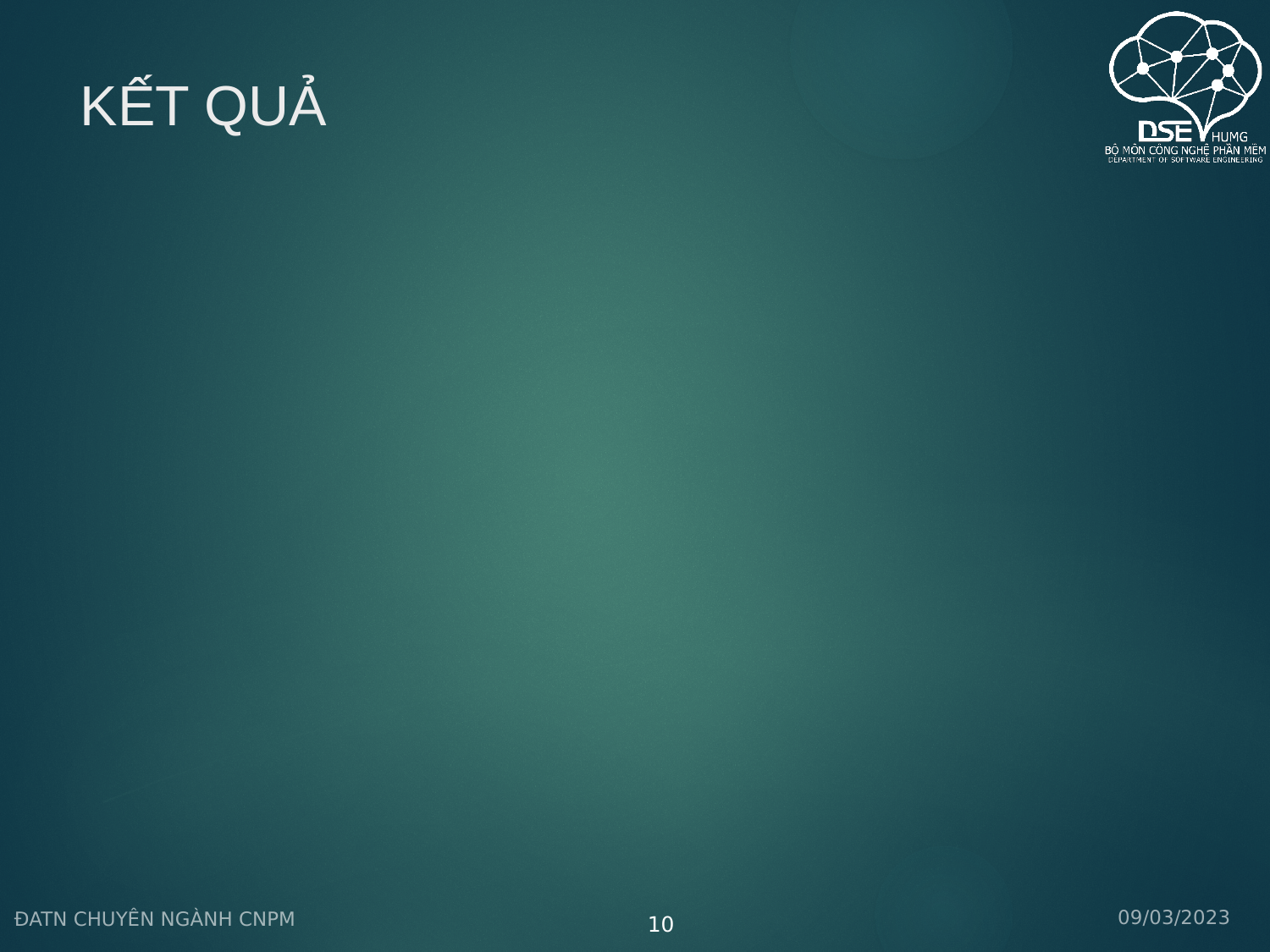

# KẾT QUẢ

09/03/2023
ĐATN CHUYÊN NGÀNH CNPM
10